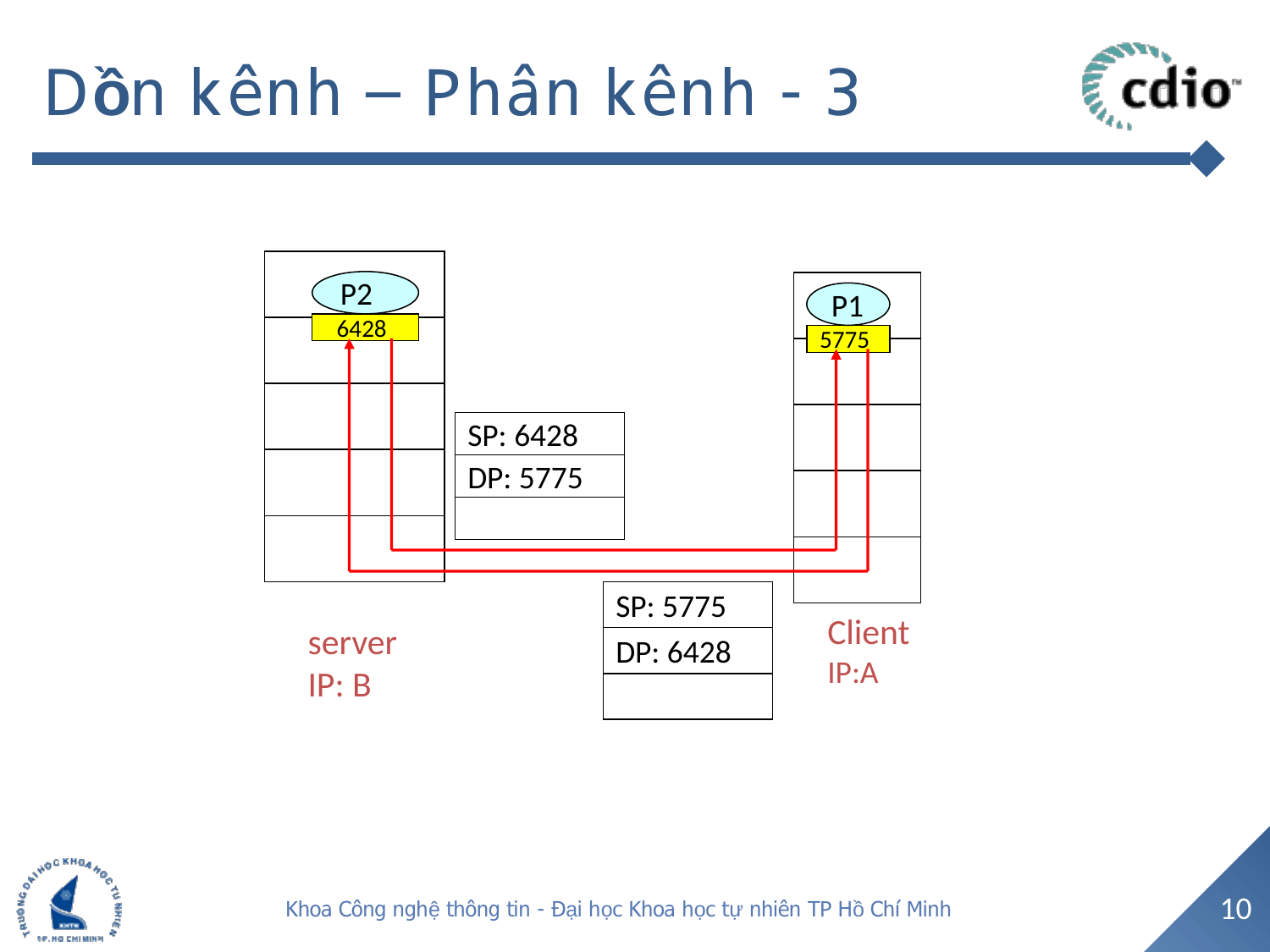

# Dồn kênh – Phân kênh - 3

P2

6428

P1

P1

5775

SP: 6428
DP: 5775

SP: 5775
DP: 6428

Client
IP:A
server
IP: B
10
Khoa Công nghệ thông tin - Đại học Khoa học tự nhiên TP Hồ Chí Minh